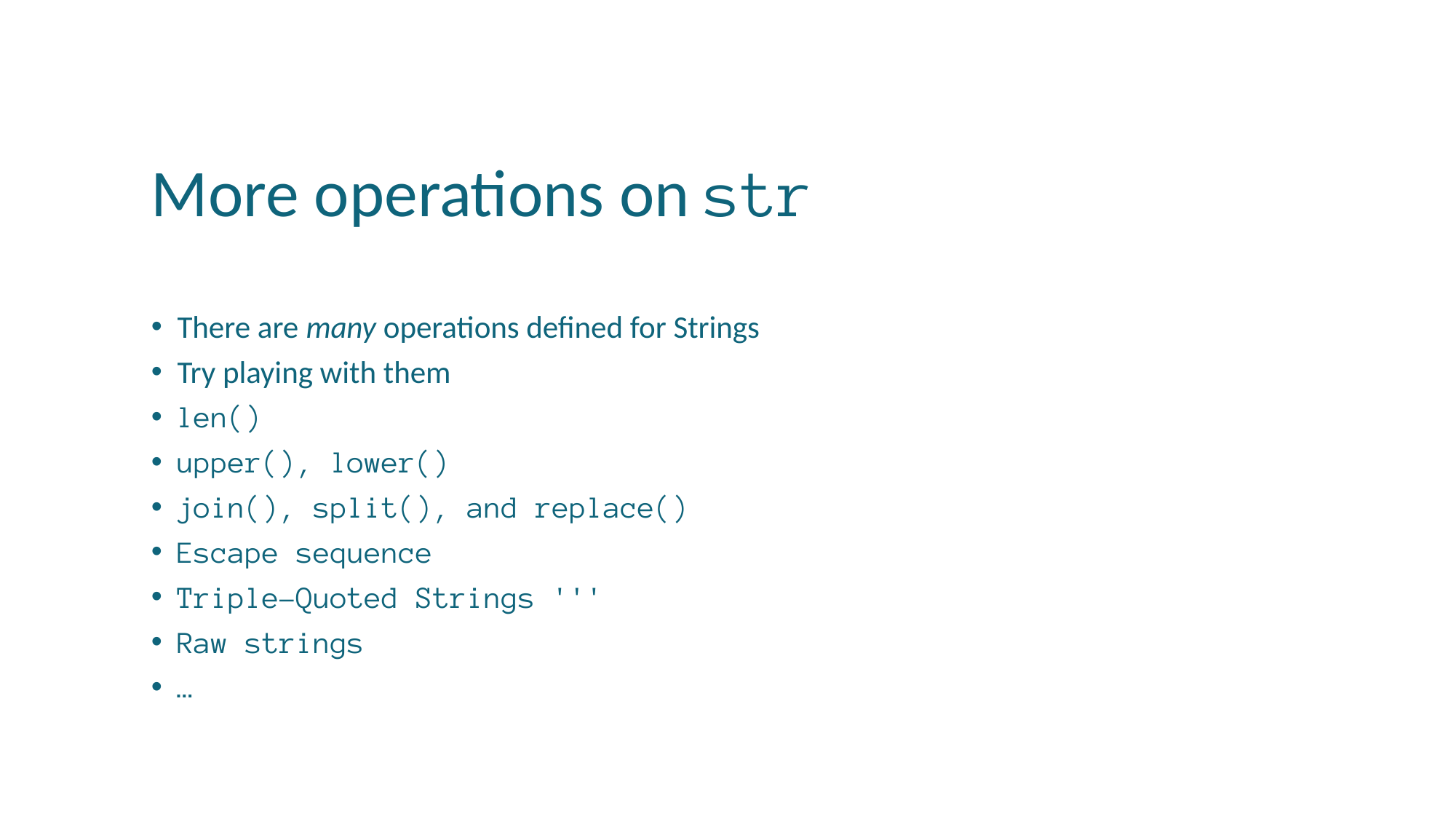

# More operations on str
There are many operations defined for Strings
Try playing with them
len()
upper(), lower()
join(), split(), and replace()
Escape sequence
Triple-Quoted Strings '''
Raw strings
…